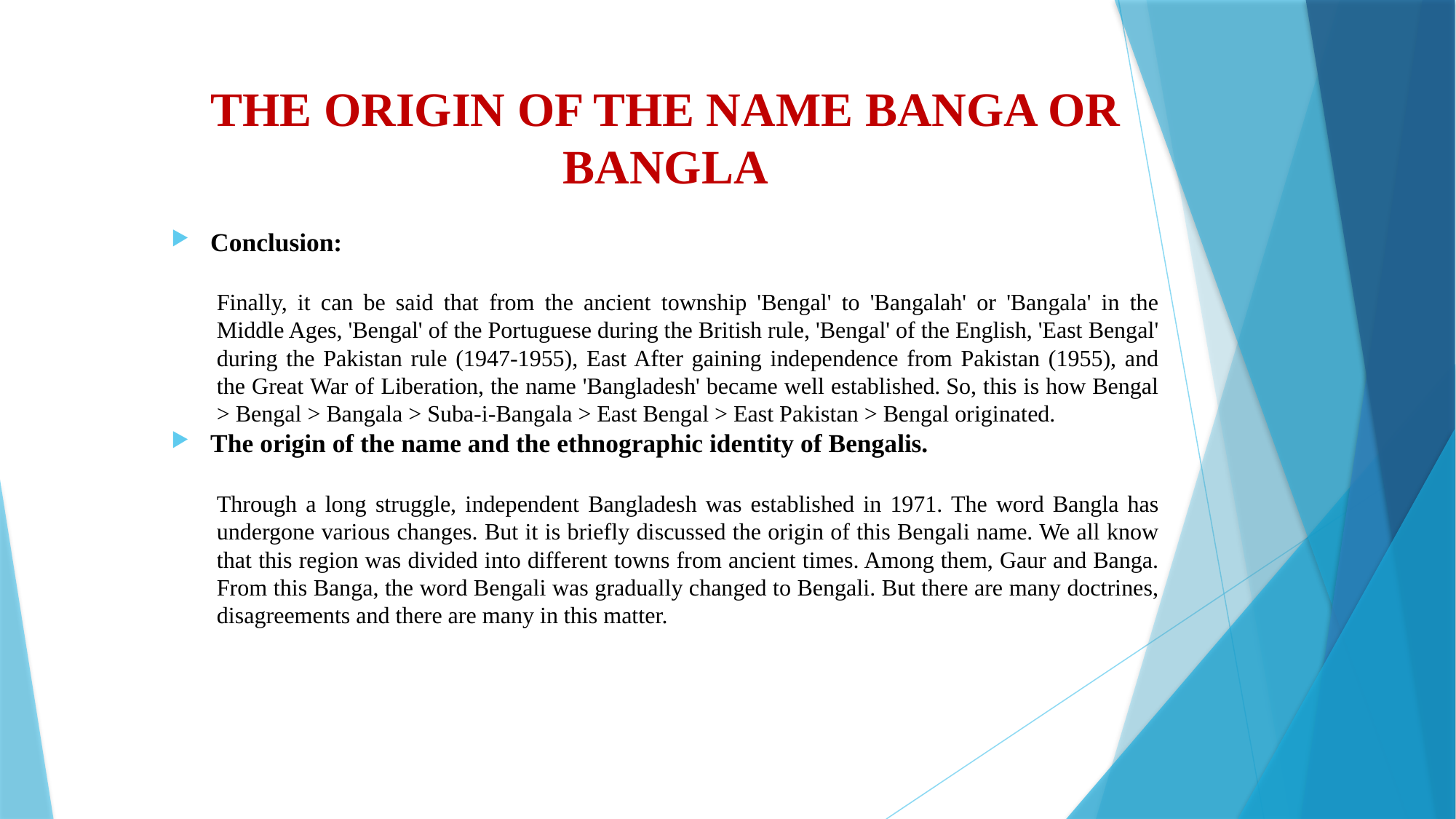

# THE ORIGIN OF THE NAME BANGA OR BANGLA
Conclusion:

Finally, it can be said that from the ancient township 'Bengal' to 'Bangalah' or 'Bangala' in the Middle Ages, 'Bengal' of the Portuguese during the British rule, 'Bengal' of the English, 'East Bengal' during the Pakistan rule (1947-1955), East After gaining independence from Pakistan (1955), and the Great War of Liberation, the name 'Bangladesh' became well established. So, this is how Bengal > Bengal > Bangala > Suba-i-Bangala > East Bengal > East Pakistan > Bengal originated.
The origin of the name and the ethnographic identity of Bengalis.

Through a long struggle, independent Bangladesh was established in 1971. The word Bangla has undergone various changes. But it is briefly discussed the origin of this Bengali name. We all know that this region was divided into different towns from ancient times. Among them, Gaur and Banga. From this Banga, the word Bengali was gradually changed to Bengali. But there are many doctrines, disagreements and there are many in this matter.